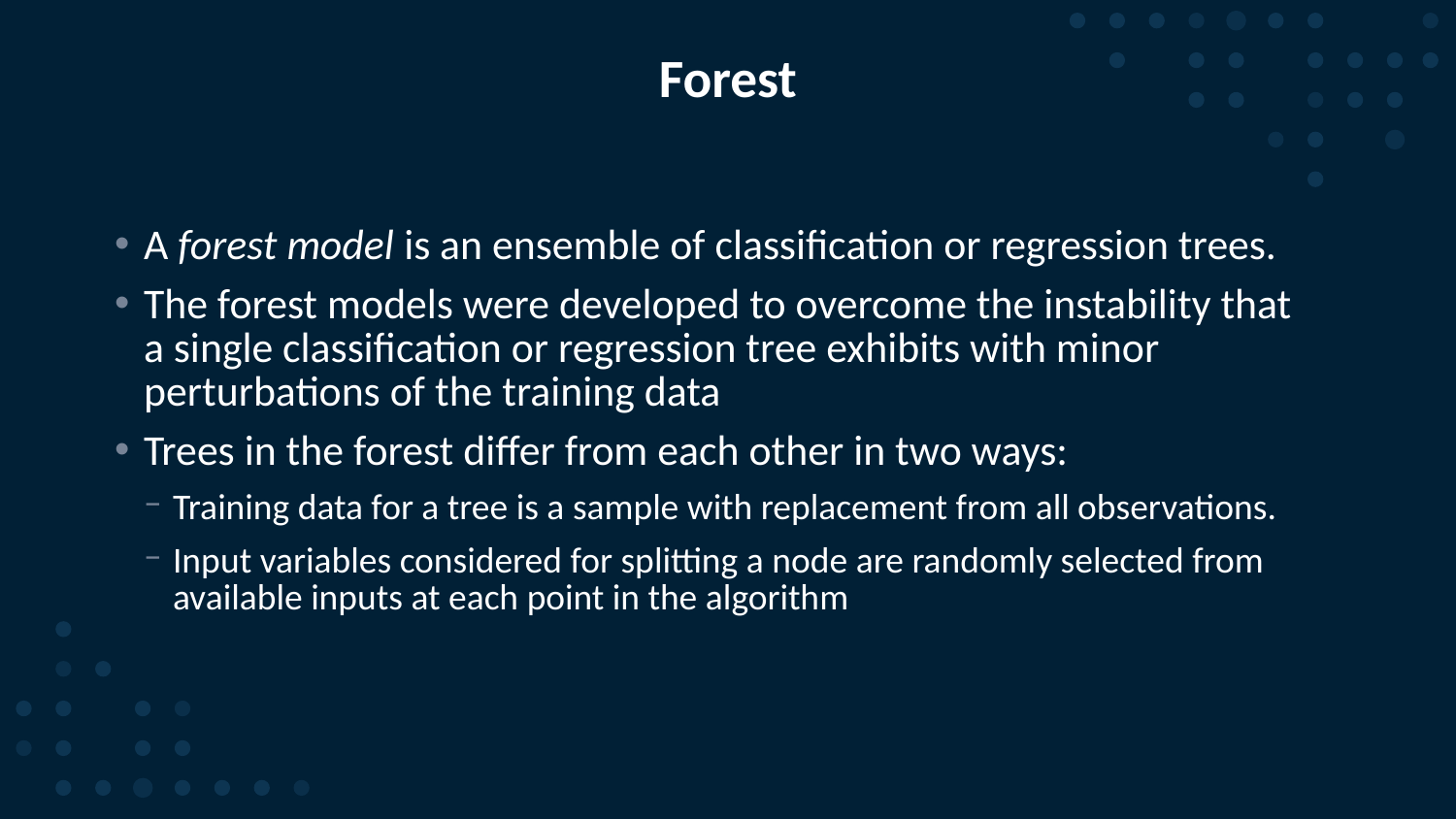

# Forest

A forest model is an ensemble of classification or regression trees.
The forest models were developed to overcome the instability that
a single classification or regression tree exhibits with minor perturbations of the training data
Trees in the forest differ from each other in two ways:
Training data for a tree is a sample with replacement from all observations.
Input variables considered for splitting a node are randomly selected from available inputs at each point in the algorithm